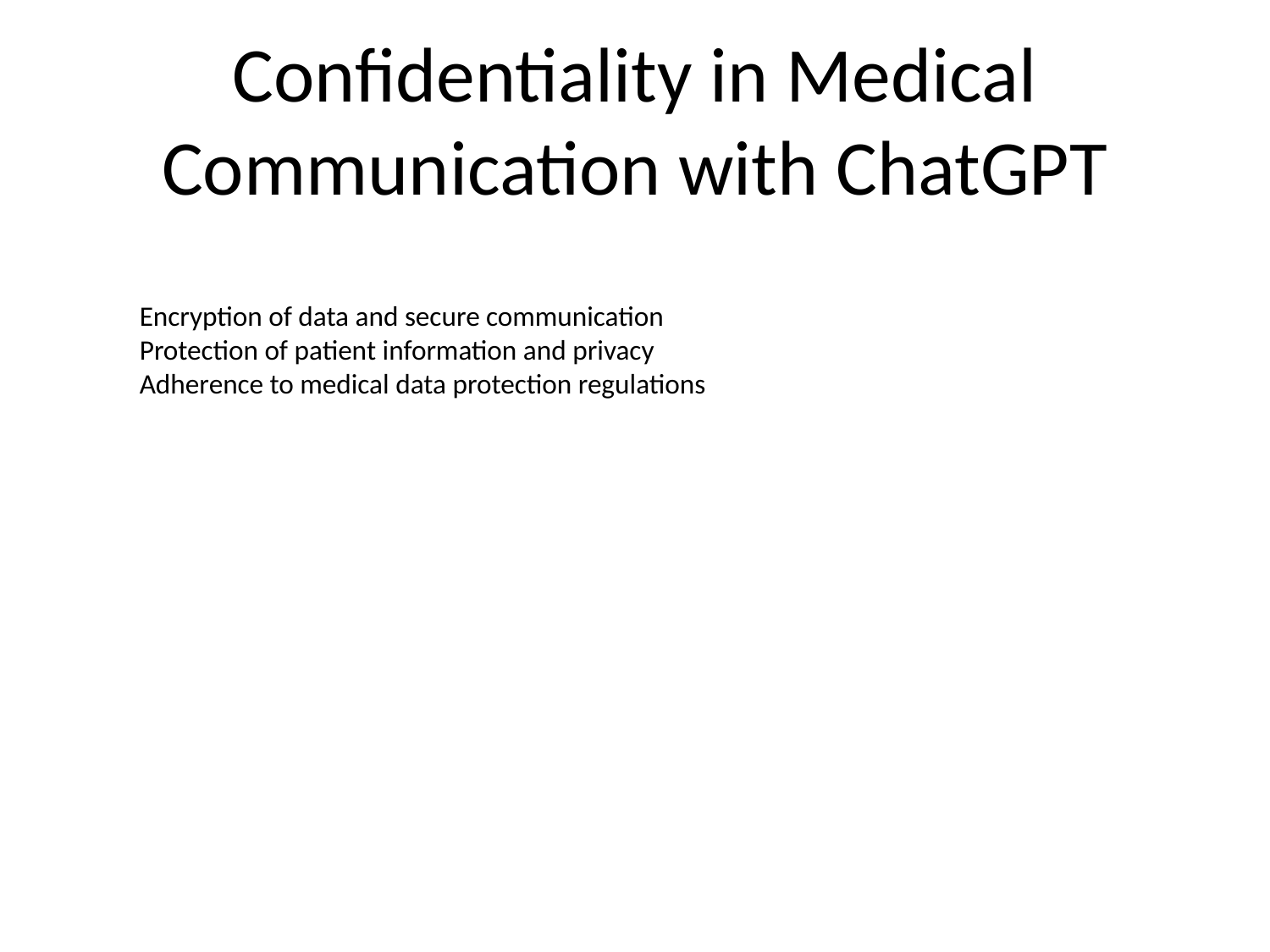

# Confidentiality in Medical Communication with ChatGPT

Encryption of data and secure communication
Protection of patient information and privacy
Adherence to medical data protection regulations